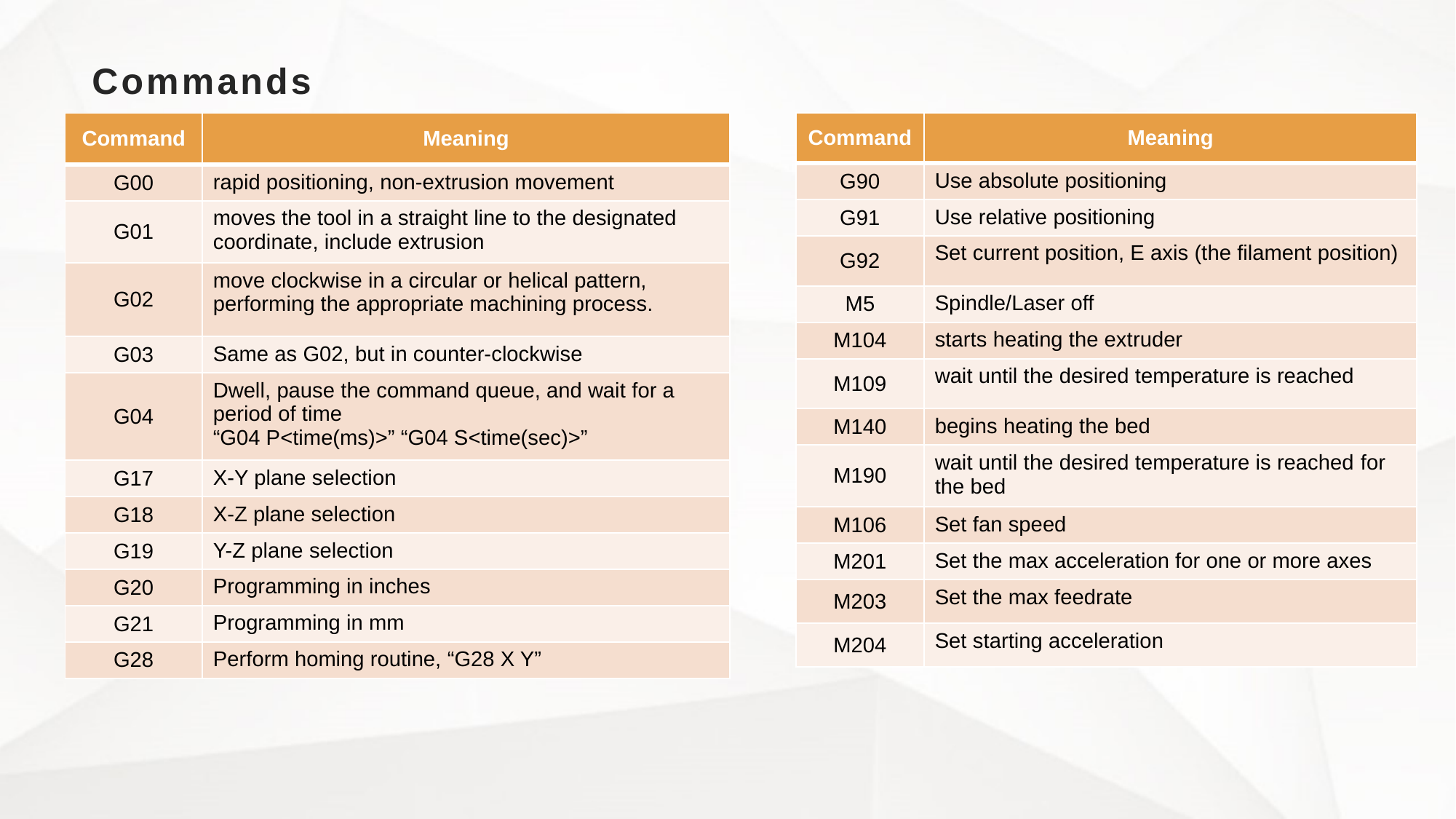

# Commands
| Command | Meaning |
| --- | --- |
| G90 | Use absolute positioning |
| G91 | Use relative positioning |
| G92 | Set current position, E axis (the filament position) |
| M5 | Spindle/Laser off |
| M104 | starts heating the extruder |
| M109 | wait until the desired temperature is reached |
| M140 | begins heating the bed |
| M190 | wait until the desired temperature is reached for the bed |
| M106 | Set fan speed |
| M201 | Set the max acceleration for one or more axes |
| M203 | Set the max feedrate |
| M204 | Set starting acceleration |
| Command | Meaning |
| --- | --- |
| G00 | rapid positioning, non-extrusion movement |
| G01 | moves the tool in a straight line to the designated coordinate, include extrusion |
| G02 | move clockwise in a circular or helical pattern, performing the appropriate machining process. |
| G03 | Same as G02, but in counter-clockwise |
| G04 | Dwell, pause the command queue, and wait for a period of time “G04 P<time(ms)>” “G04 S<time(sec)>” |
| G17 | X-Y plane selection |
| G18 | X-Z plane selection |
| G19 | Y-Z plane selection |
| G20 | Programming in inches |
| G21 | Programming in mm |
| G28 | Perform homing routine, “G28 X Y” |